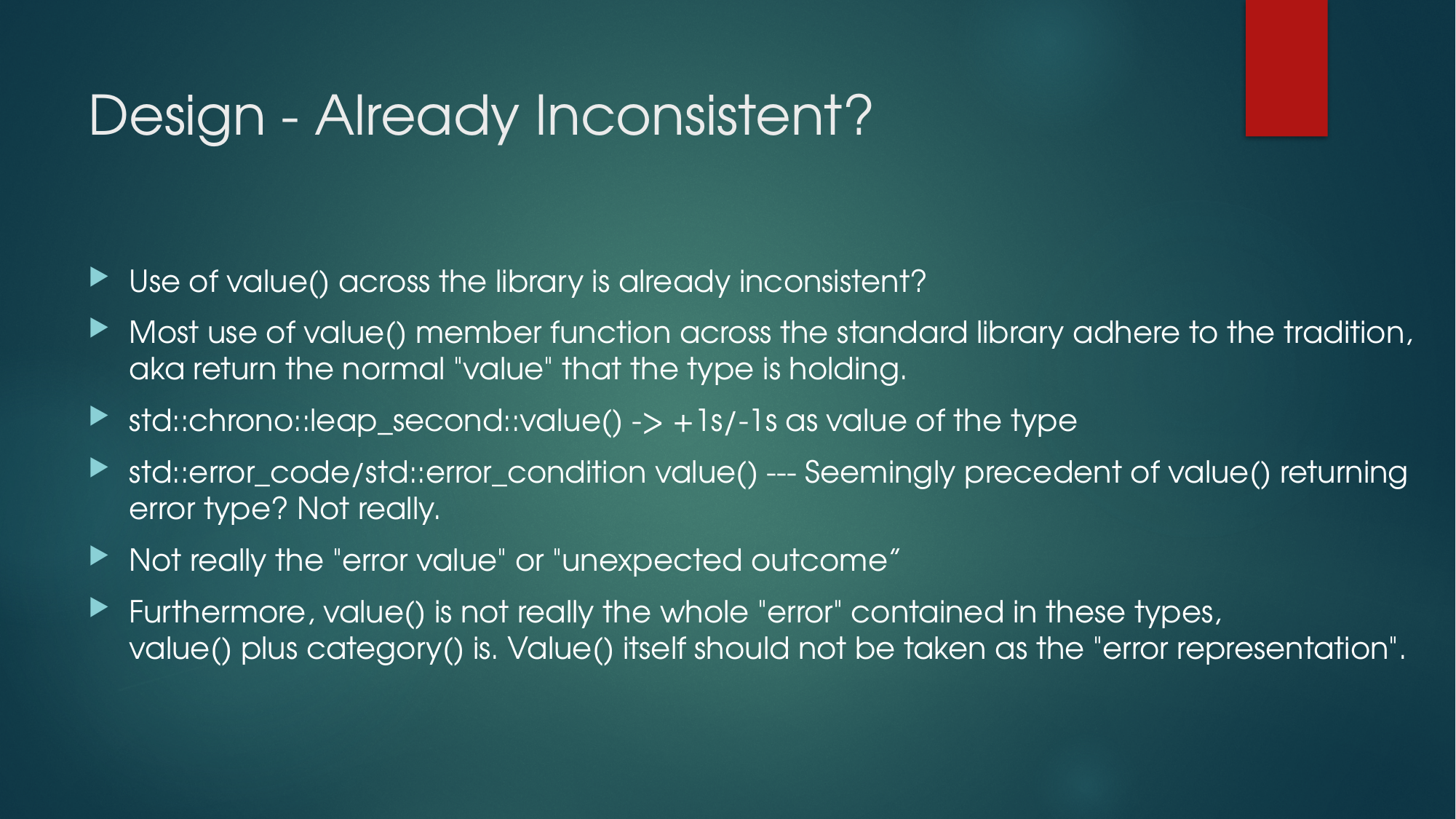

# Design - Already Inconsistent?
Use of value() across the library is already inconsistent?
Most use of value() member function across the standard library adhere to the tradition, aka return the normal "value" that the type is holding.
std::chrono::leap_second::value() -> +1s/-1s as value of the type
std::error_code/std::error_condition value() --- Seemingly precedent of value() returning error type? Not really.
Not really the "error value" or "unexpected outcome”
Furthermore, value() is not really the whole "error" contained in these types, value() plus category() is. Value() itself should not be taken as the "error representation".